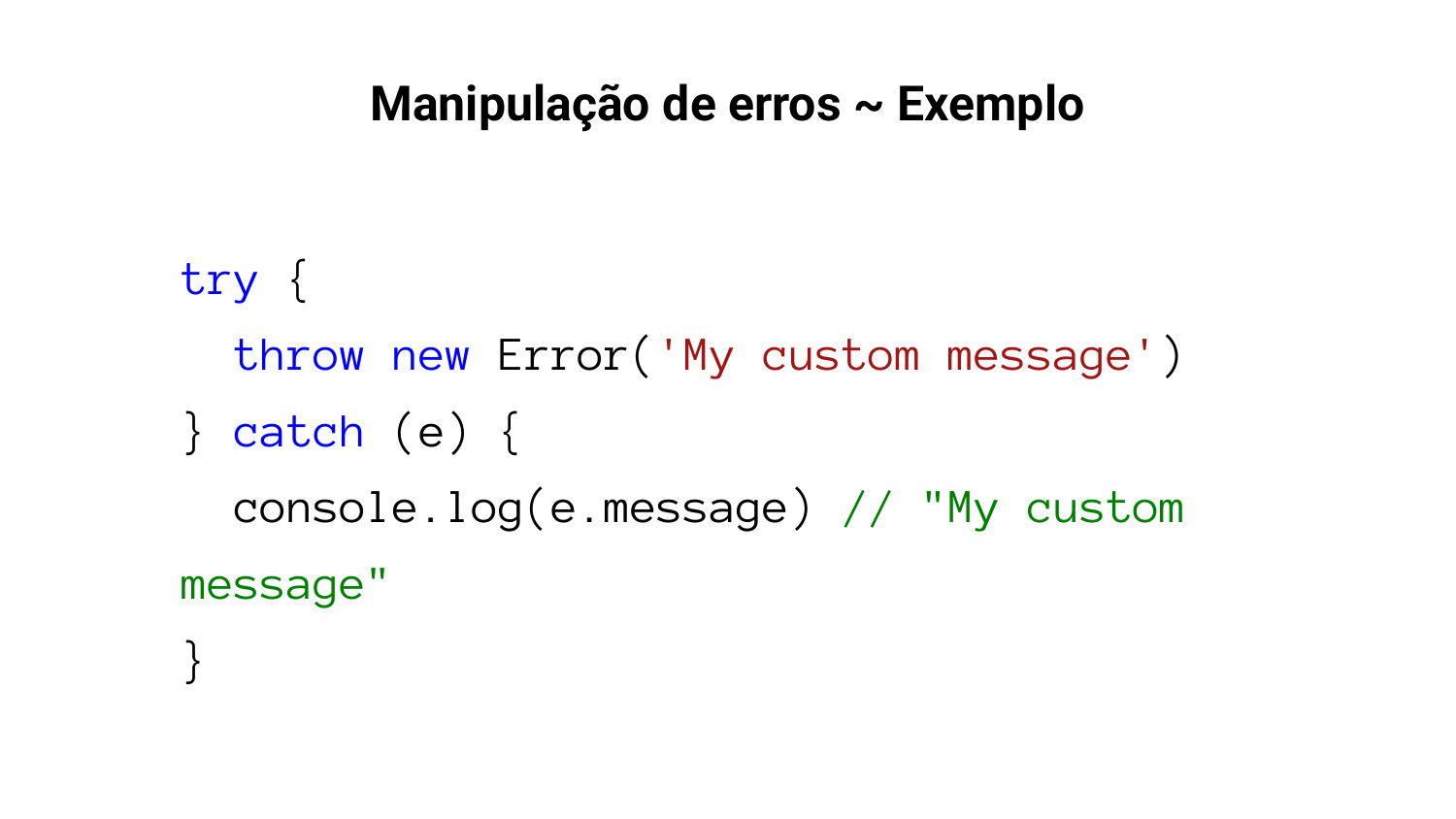

Manipulação de erros ~ Exemplo
try {
  throw new Error('My custom message')
} catch (e) {
  console.log(e.message) // "My custom message"
}